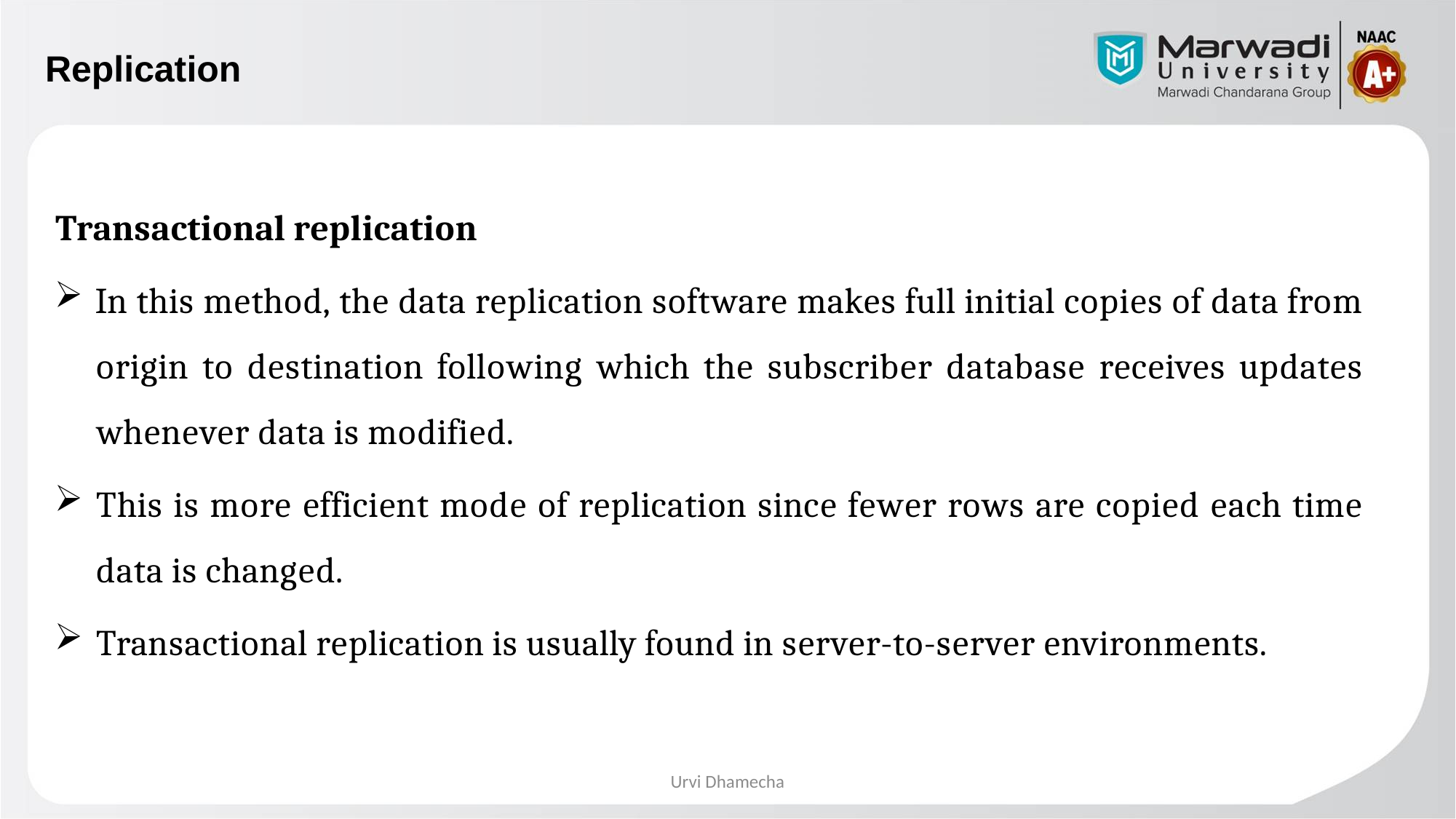

# Replication
Transactional replication
In this method, the data replication software makes full initial copies of data from origin to destination following which the subscriber database receives updates whenever data is modified.
This is more efficient mode of replication since fewer rows are copied each time data is changed.
Transactional replication is usually found in server-to-server environments.

Urvi Dhamecha